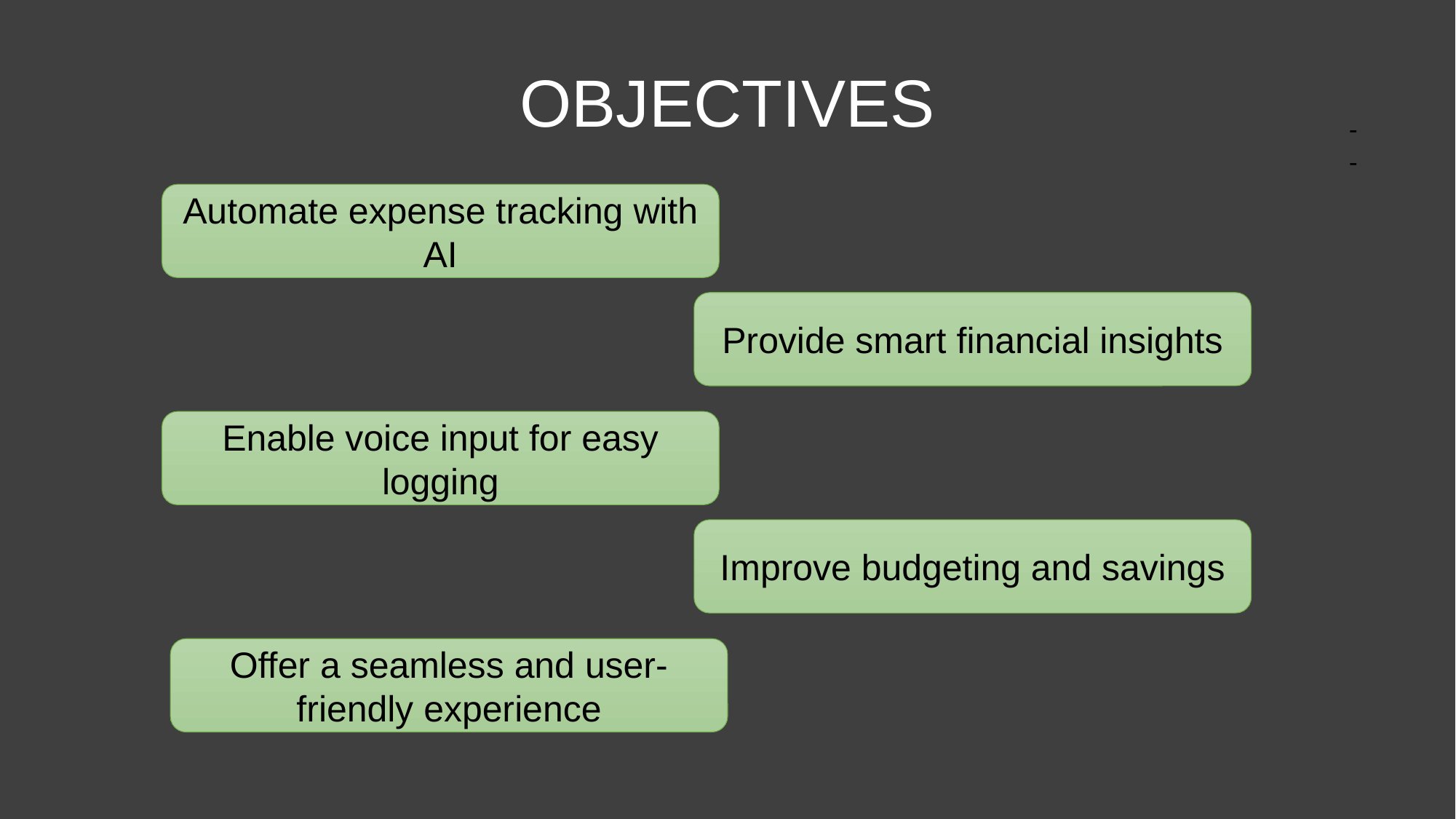

# OBJECTIVES
-
-
Automate expense tracking with AI
Provide smart financial insights
Enable voice input for easy logging
Improve budgeting and savings
Offer a seamless and user-friendly experience